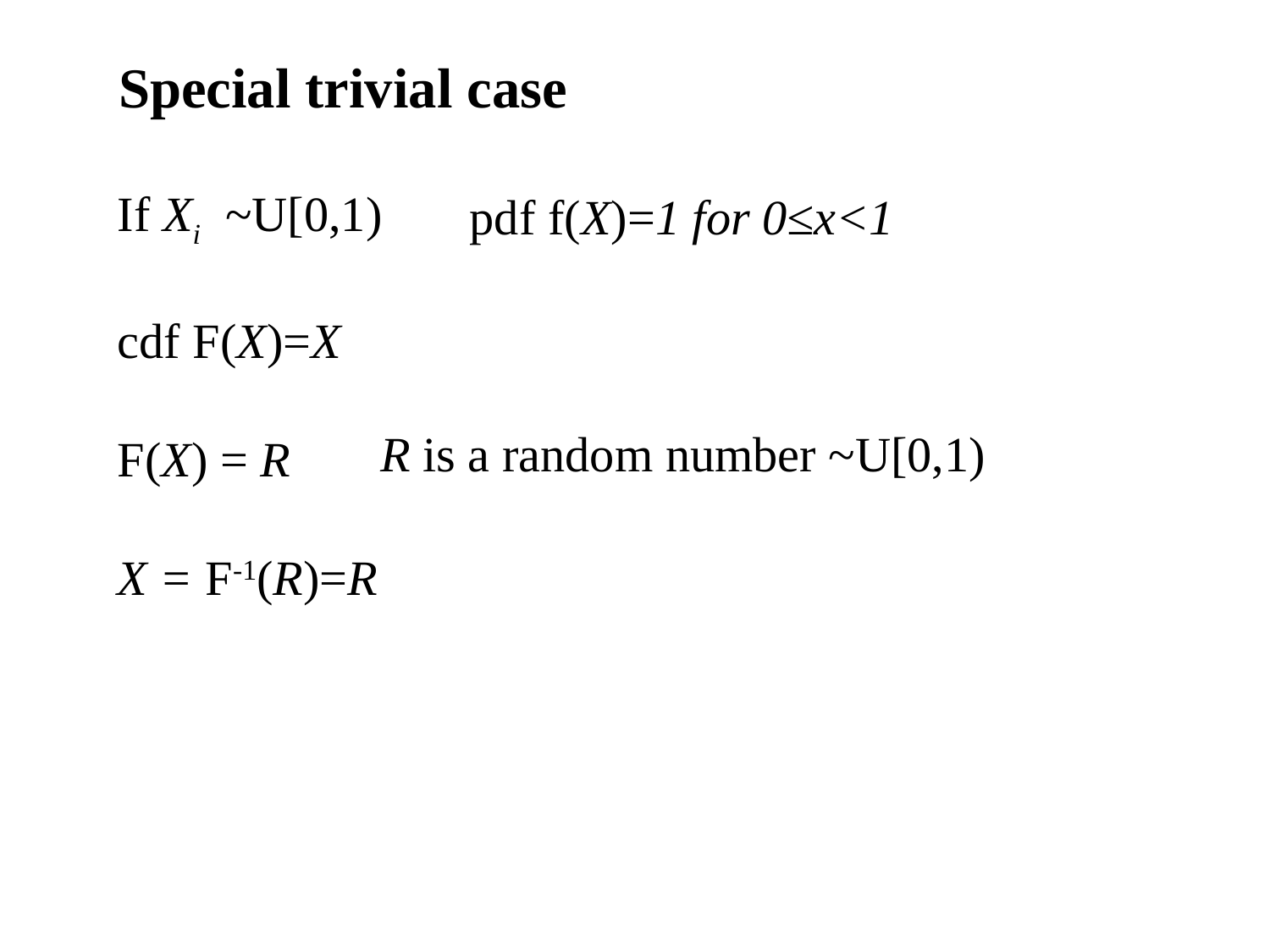

Special trivial case
If Xi  ~U[0,1)

cdf F(X)=X

F(X) = R

X = F-1(R)=R
pdf f(X)=1 for 0≤x<1
R is a random number ~U[0,1)